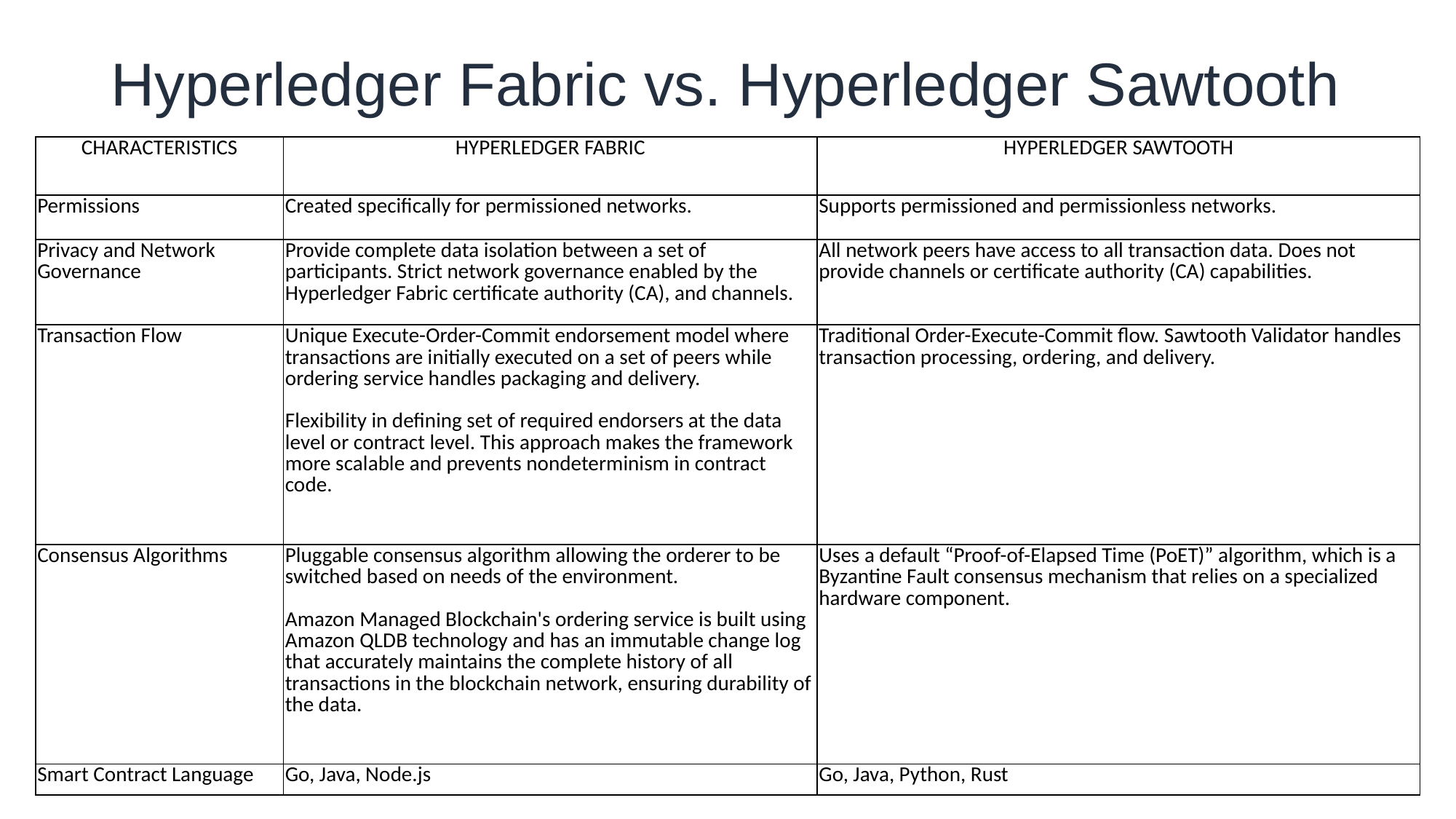

# Hyperledger Fabric vs. Hyperledger Sawtooth
| CHARACTERISTICS | HYPERLEDGER FABRIC | HYPERLEDGER SAWTOOTH |
| --- | --- | --- |
| Permissions | Created specifically for permissioned networks. | Supports permissioned and permissionless networks. |
| Privacy and Network Governance | Provide complete data isolation between a set of participants. Strict network governance enabled by the Hyperledger Fabric certificate authority (CA), and channels. | All network peers have access to all transaction data. Does not provide channels or certificate authority (CA) capabilities. |
| Transaction Flow | Unique Execute-Order-Commit endorsement model where transactions are initially executed on a set of peers while ordering service handles packaging and delivery.   Flexibility in defining set of required endorsers at the data level or contract level. This approach makes the framework more scalable and prevents nondeterminism in contract code. | Traditional Order-Execute-Commit flow. Sawtooth Validator handles transaction processing, ordering, and delivery. |
| Consensus Algorithms | Pluggable consensus algorithm allowing the orderer to be switched based on needs of the environment.   Amazon Managed Blockchain's ordering service is built using Amazon QLDB technology and has an immutable change log that accurately maintains the complete history of all transactions in the blockchain network, ensuring durability of the data. | Uses a default “Proof-of-Elapsed Time (PoET)” algorithm, which is a Byzantine Fault consensus mechanism that relies on a specialized hardware component. |
| Smart Contract Language | Go, Java, Node.js | Go, Java, Python, Rust |